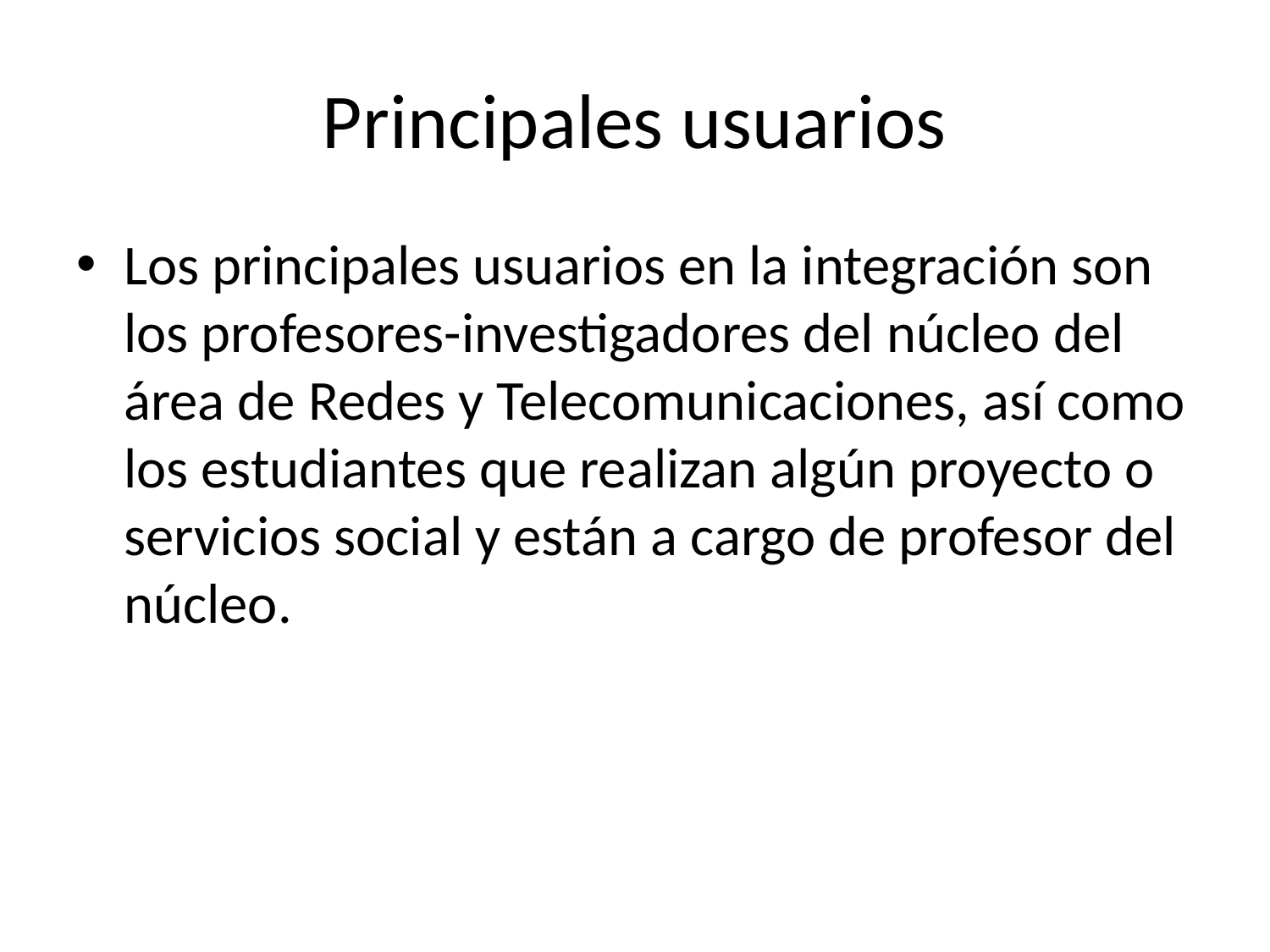

# Principales usuarios
Los principales usuarios en la integración son los profesores-investigadores del núcleo del área de Redes y Telecomunicaciones, así como los estudiantes que realizan algún proyecto o servicios social y están a cargo de profesor del núcleo.